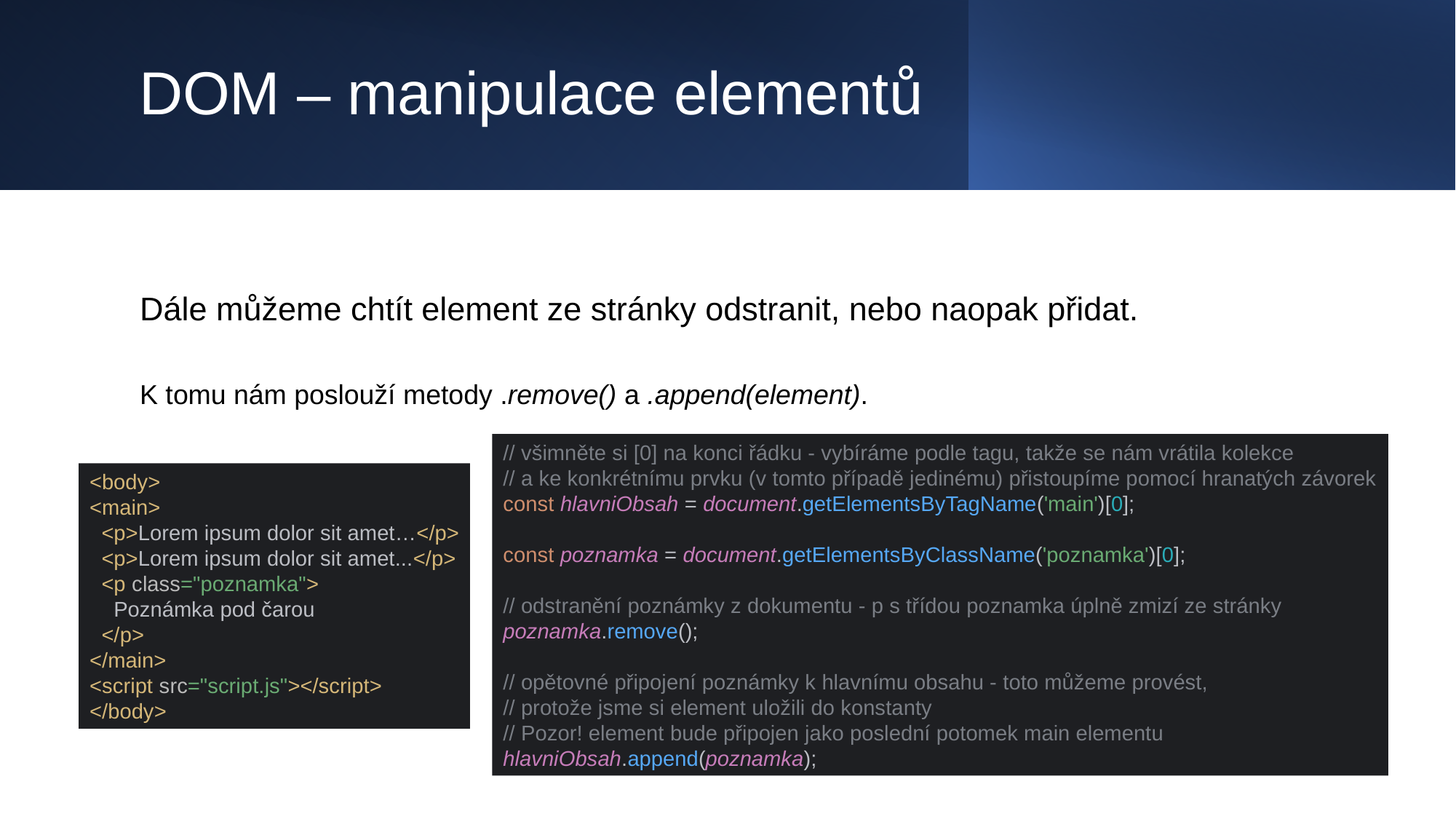

# DOM – manipulace elementů
Dále můžeme chtít element ze stránky odstranit, nebo naopak přidat.

K tomu nám poslouží metody .remove() a .append(element).
// všimněte si [0] na konci řádku - vybíráme podle tagu, takže se nám vrátila kolekce
// a ke konkrétnímu prvku (v tomto případě jedinému) přistoupíme pomocí hranatých závorek
const hlavniObsah = document.getElementsByTagName('main')[0];
const poznamka = document.getElementsByClassName('poznamka')[0];
// odstranění poznámky z dokumentu - p s třídou poznamka úplně zmizí ze stránky
poznamka.remove();
// opětovné připojení poznámky k hlavnímu obsahu - toto můžeme provést,
// protože jsme si element uložili do konstanty
// Pozor! element bude připojen jako poslední potomek main elementu
hlavniObsah.append(poznamka);
<body>
<main>
  <p>Lorem ipsum dolor sit amet…</p>
  <p>Lorem ipsum dolor sit amet...</p>
  <p class="poznamka">
    Poznámka pod čarou
  </p>
</main>
<script src="script.js"></script>
</body>